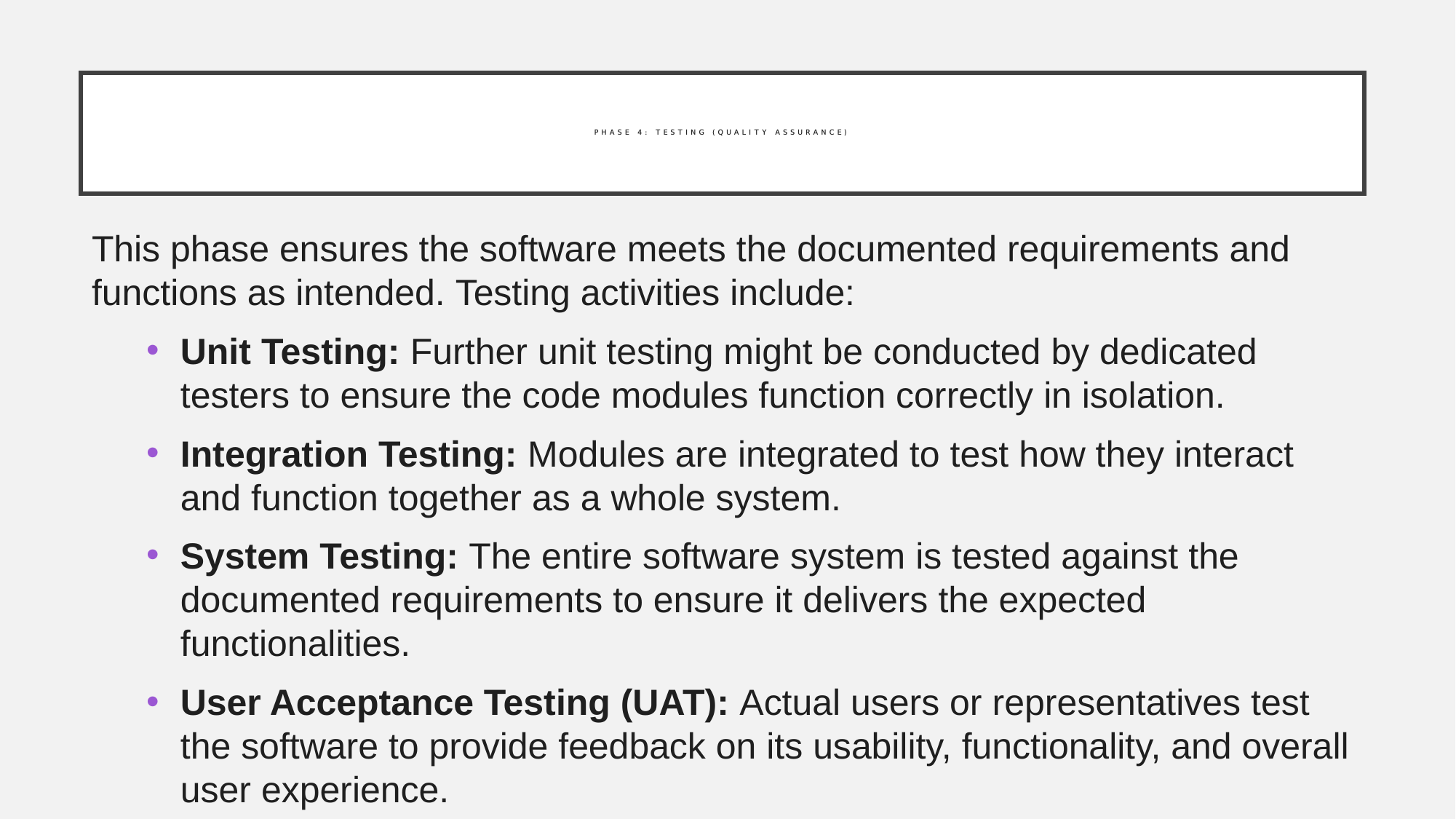

# Phase 4: Testing (Quality Assurance)
This phase ensures the software meets the documented requirements and functions as intended. Testing activities include:
Unit Testing: Further unit testing might be conducted by dedicated testers to ensure the code modules function correctly in isolation.
Integration Testing: Modules are integrated to test how they interact and function together as a whole system.
System Testing: The entire software system is tested against the documented requirements to ensure it delivers the expected functionalities.
User Acceptance Testing (UAT): Actual users or representatives test the software to provide feedback on its usability, functionality, and overall user experience.